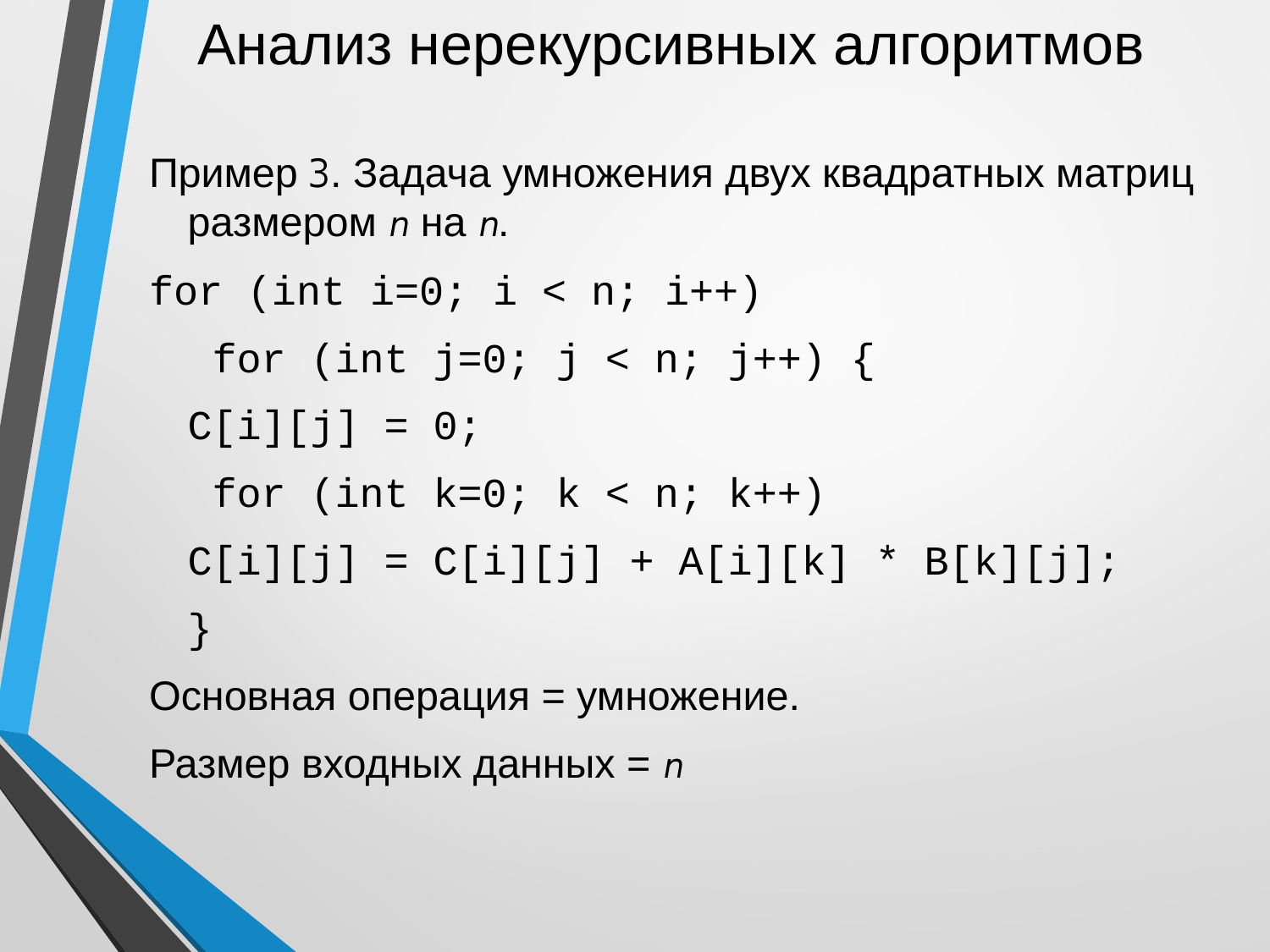

# Анализ нерекурсивных алгоритмов
Пример 3. Задача умножения двух квадратных матриц размером n на n.
for (int i=0; i < n; i++)
	 for (int j=0; j < n; j++) {
		С[i][j] = 0;
		 for (int k=0; k < n; k++)
			С[i][j] = С[i][j] + A[i][k] * B[k][j];
	}
Основная операция = умножение.
Размер входных данных = n